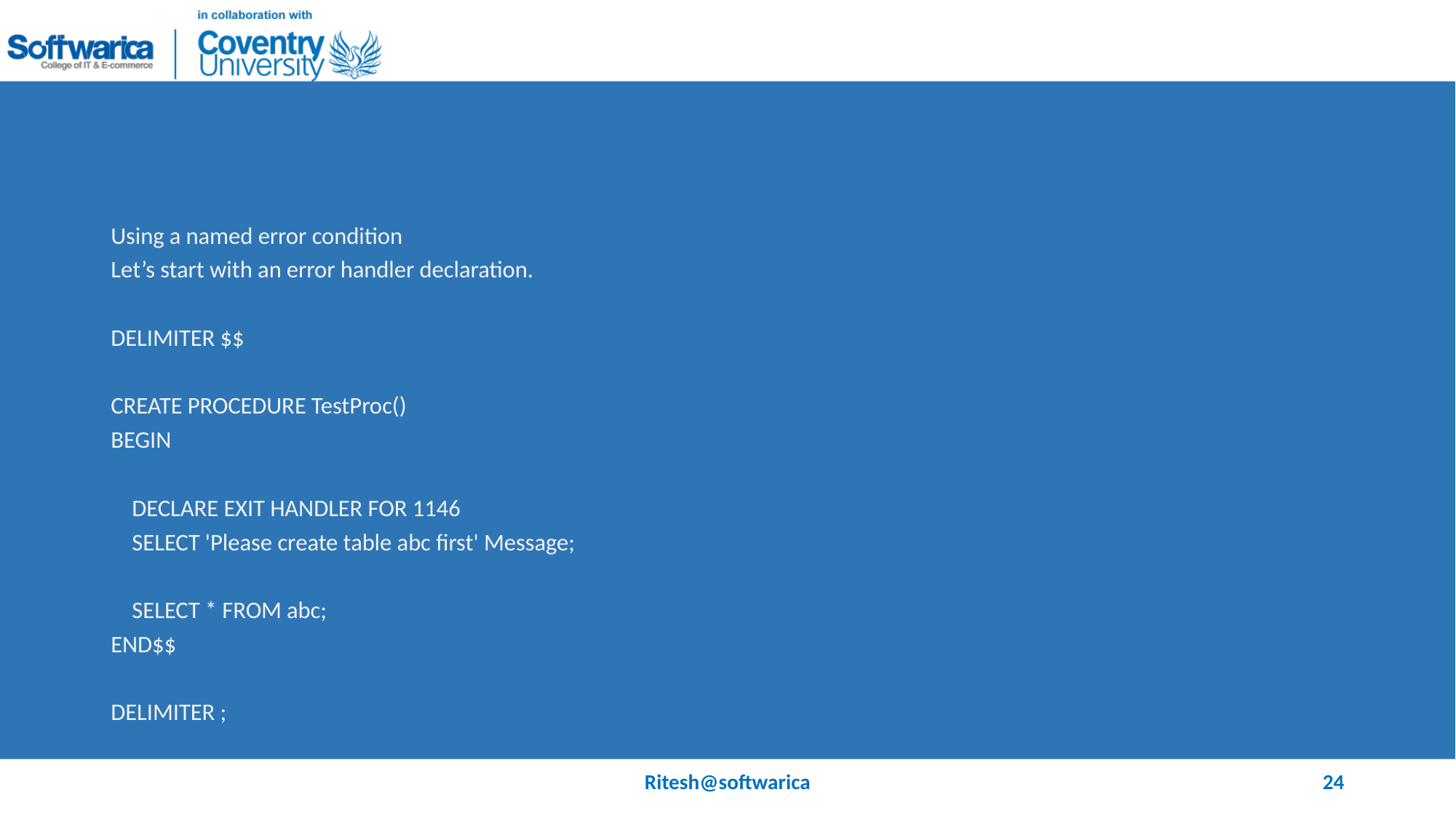

#
Using a named error condition
Let’s start with an error handler declaration.

DELIMITER $$

CREATE PROCEDURE TestProc()
BEGIN

    DECLARE EXIT HANDLER FOR 1146
    SELECT 'Please create table abc first' Message;

    SELECT * FROM abc;
END$$

DELIMITER ;
Ritesh@softwarica
24